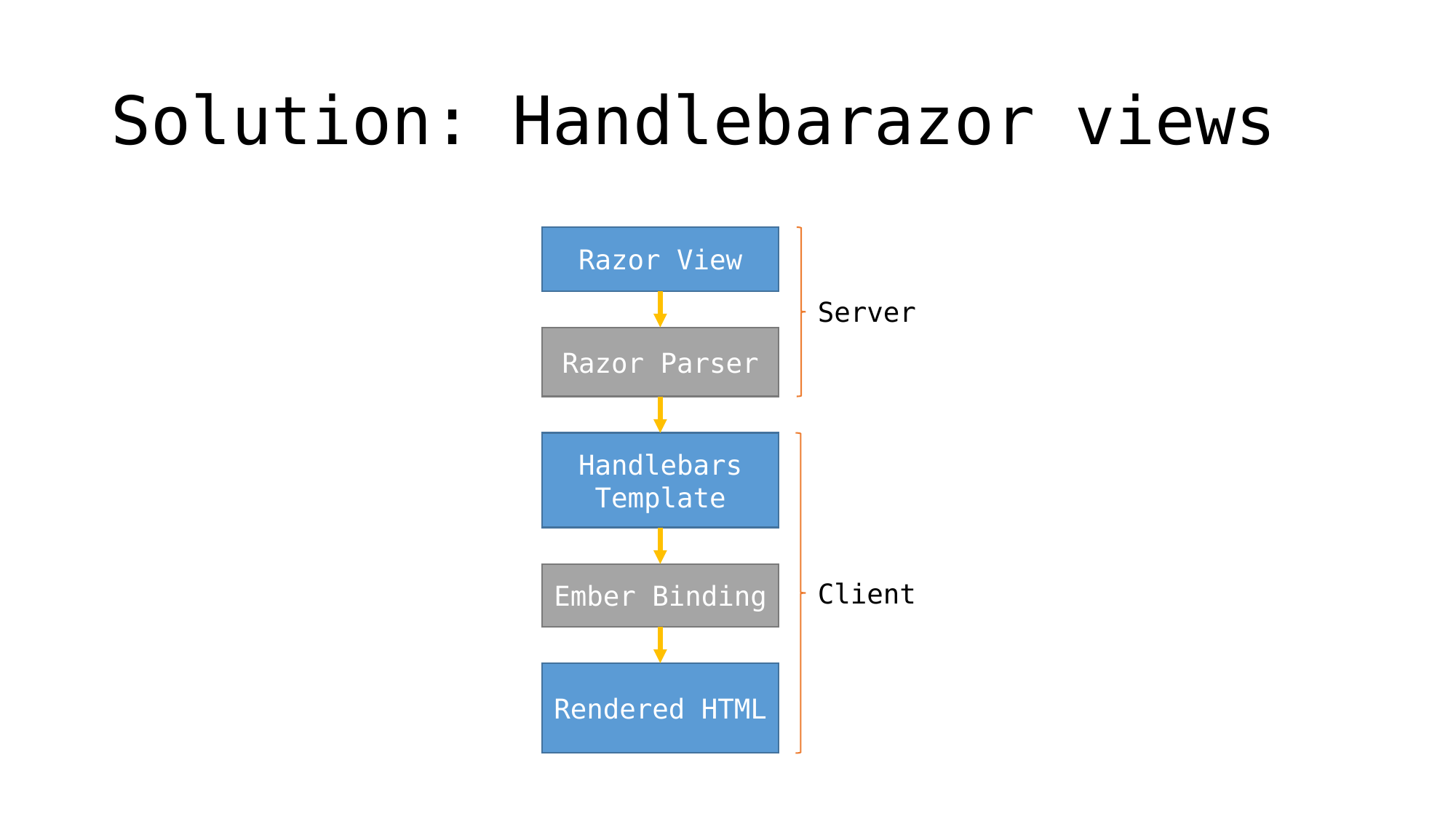

# Solution: Handlebarazor views
Razor View

Server
Razor Parser

Handlebars Template
Ember Binding
Client
Rendered HTML